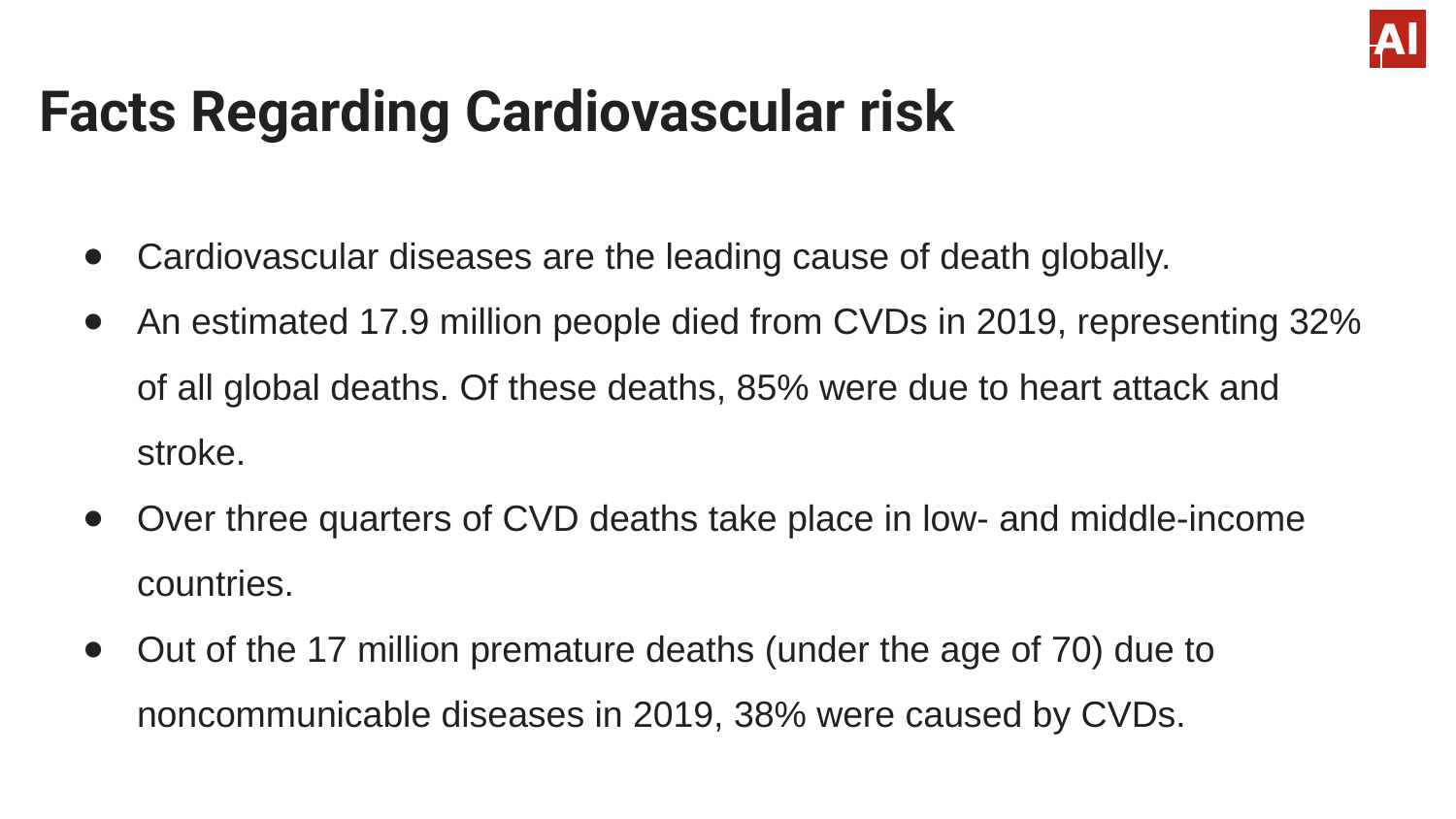

# Facts Regarding Cardiovascular risk
Cardiovascular diseases are the leading cause of death globally.
An estimated 17.9 million people died from CVDs in 2019, representing 32% of all global deaths. Of these deaths, 85% were due to heart attack and stroke.
Over three quarters of CVD deaths take place in low- and middle-income countries.
Out of the 17 million premature deaths (under the age of 70) due to noncommunicable diseases in 2019, 38% were caused by CVDs.